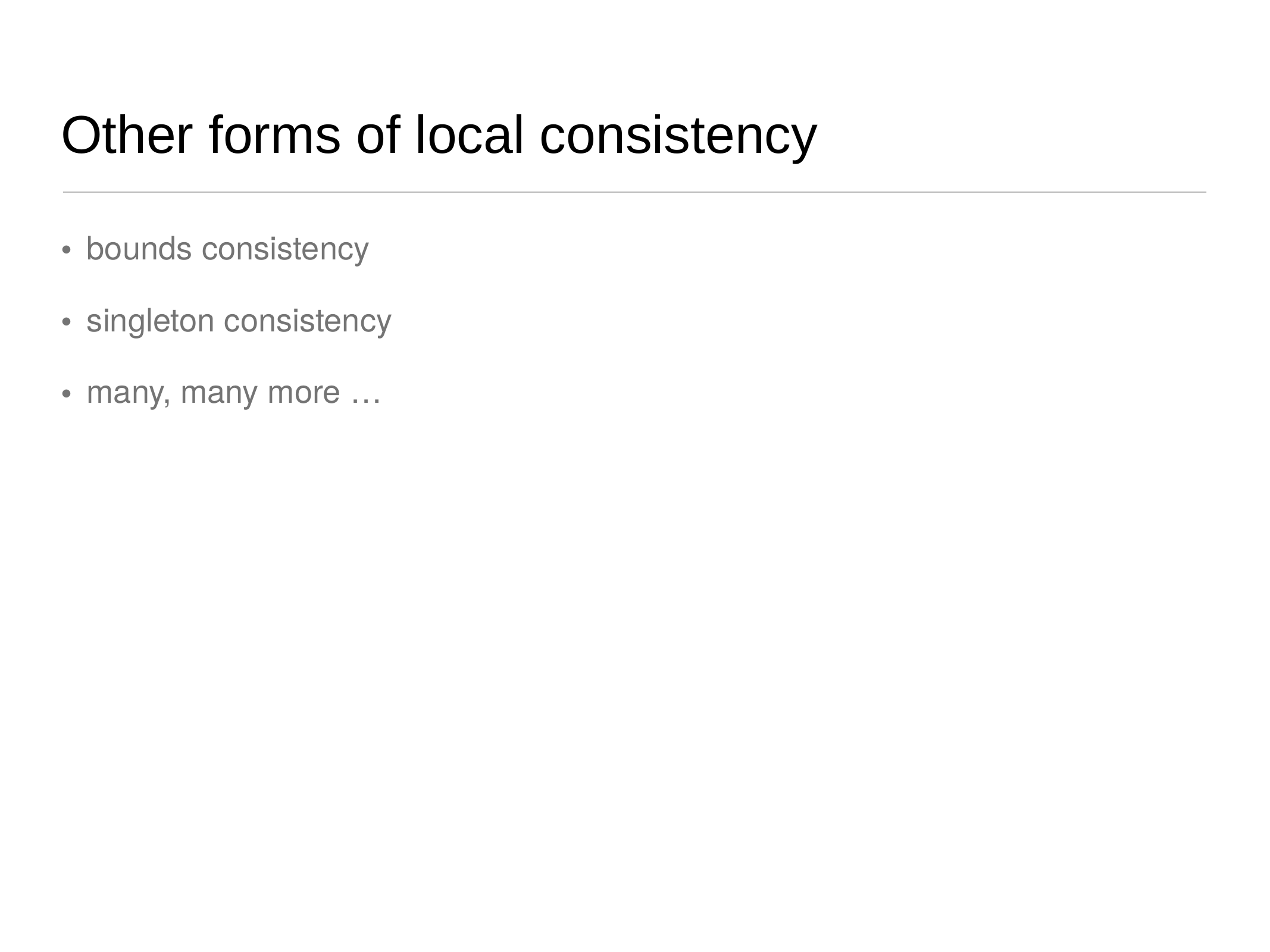

# Other forms of local consistency
bounds consistency
singleton consistency
many, many more …